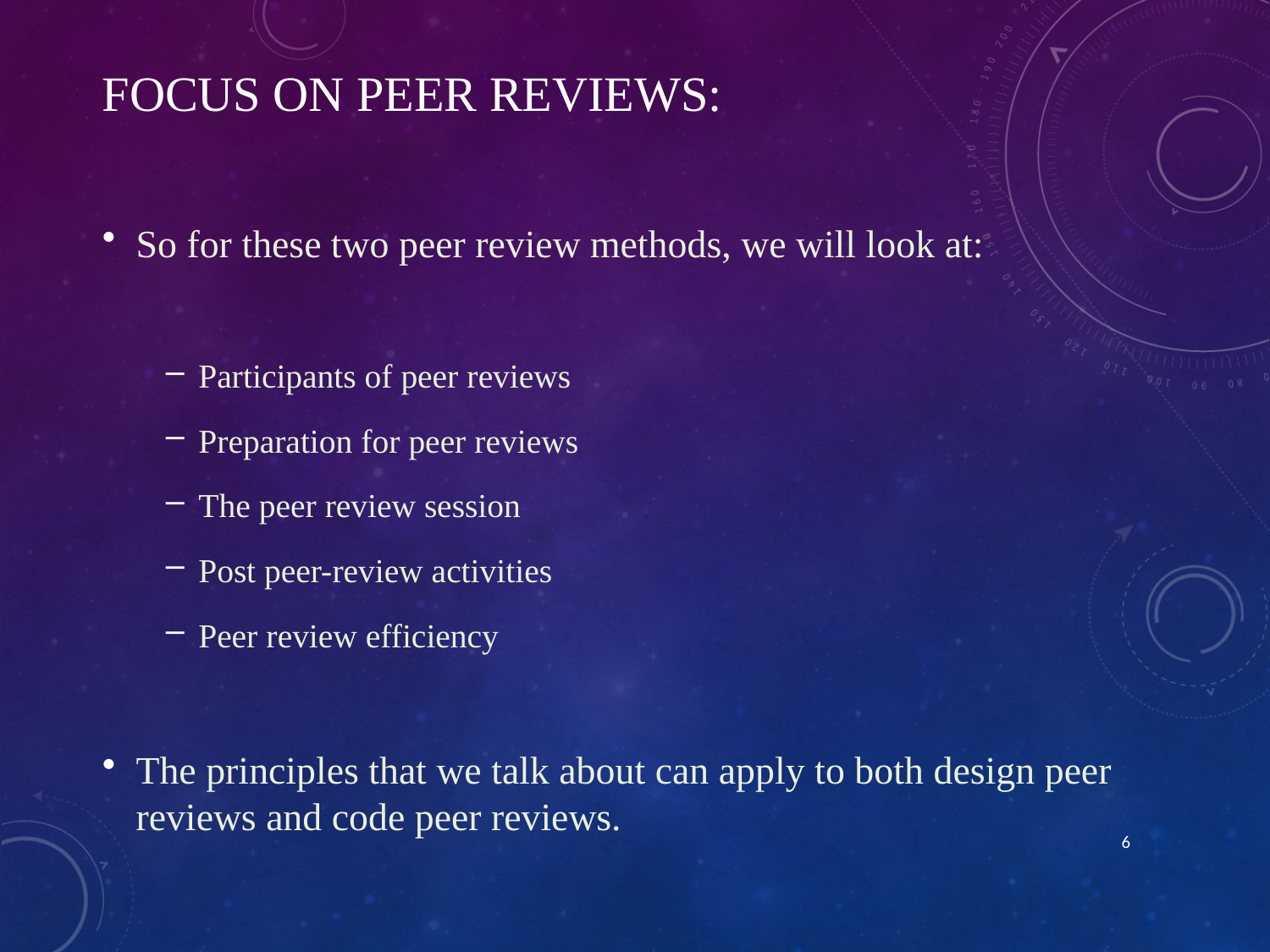

# Focus on Peer Reviews:
So for these two peer review methods, we will look at:

Participants of peer reviews
Preparation for peer reviews
The peer review session
Post peer-review activities
Peer review efficiency

The principles that we talk about can apply to both design peer reviews and code peer reviews.
6